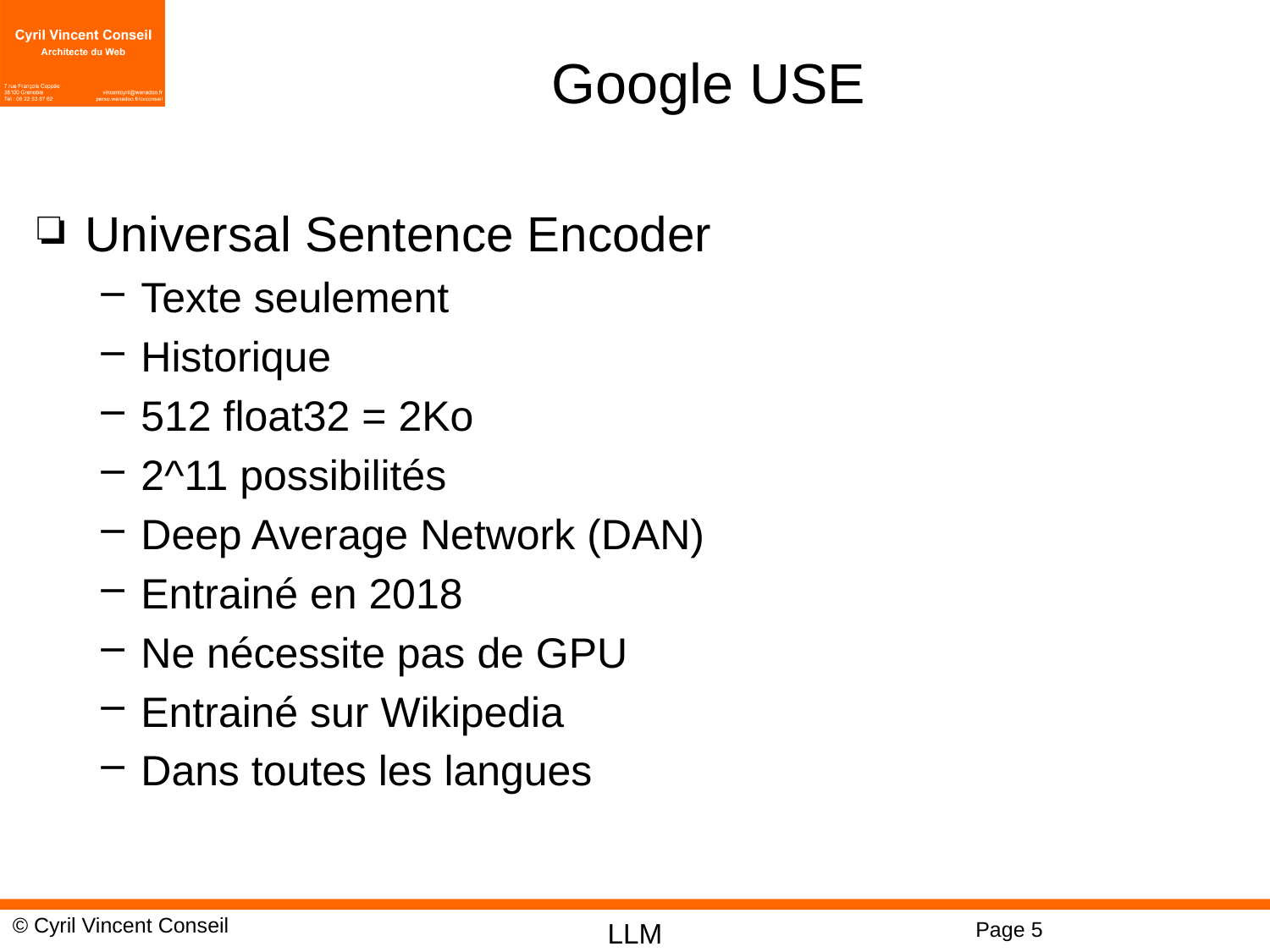

# Google USE
Universal Sentence Encoder
Texte seulement
Historique
512 float32 = 2Ko
2^11 possibilités
Deep Average Network (DAN)
Entrainé en 2018
Ne nécessite pas de GPU
Entrainé sur Wikipedia
Dans toutes les langues